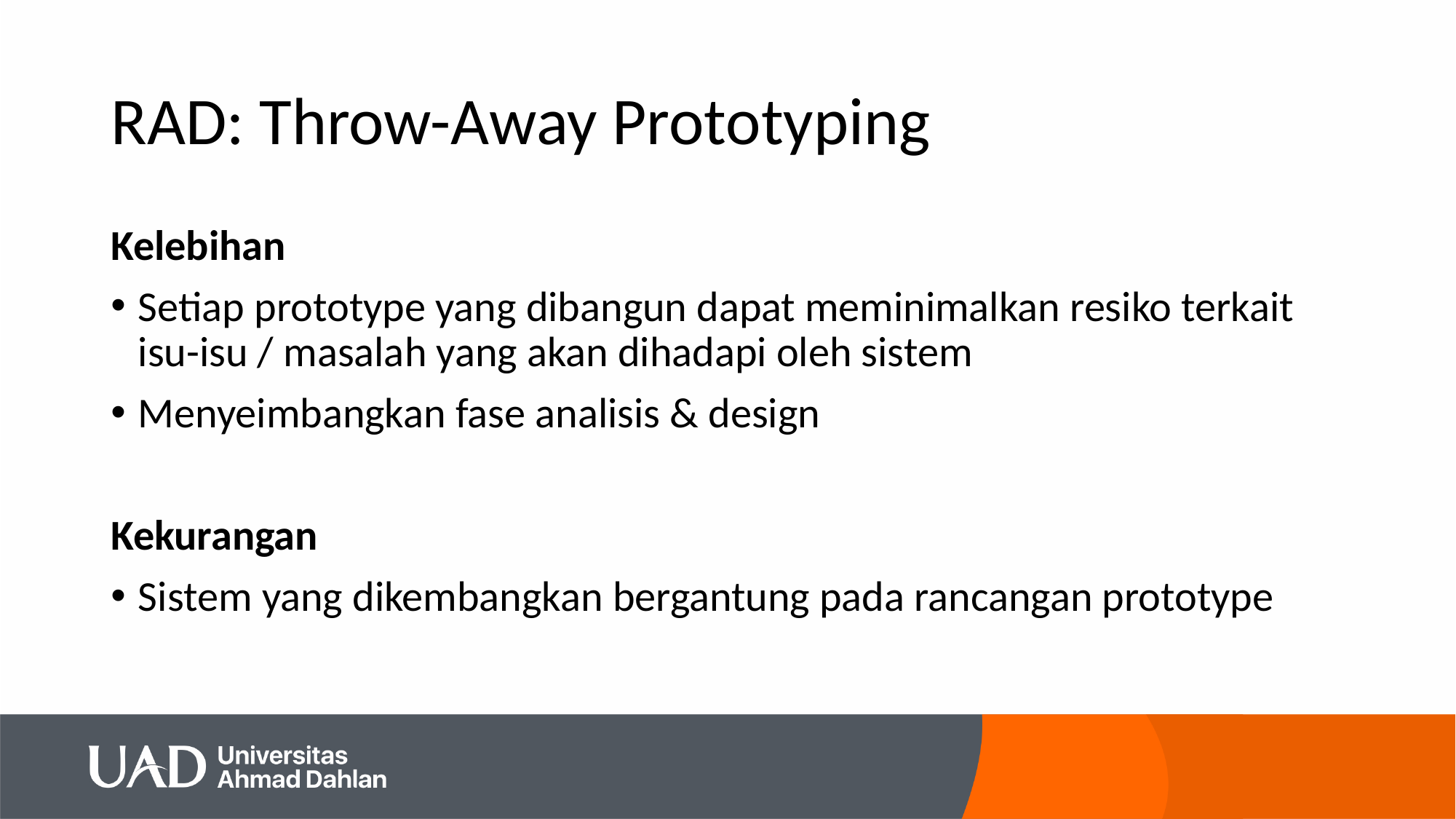

# RAD: Throw-Away Prototyping
Kelebihan
Setiap prototype yang dibangun dapat meminimalkan resiko terkait isu-isu / masalah yang akan dihadapi oleh sistem
Menyeimbangkan fase analisis & design

Kekurangan
Sistem yang dikembangkan bergantung pada rancangan prototype